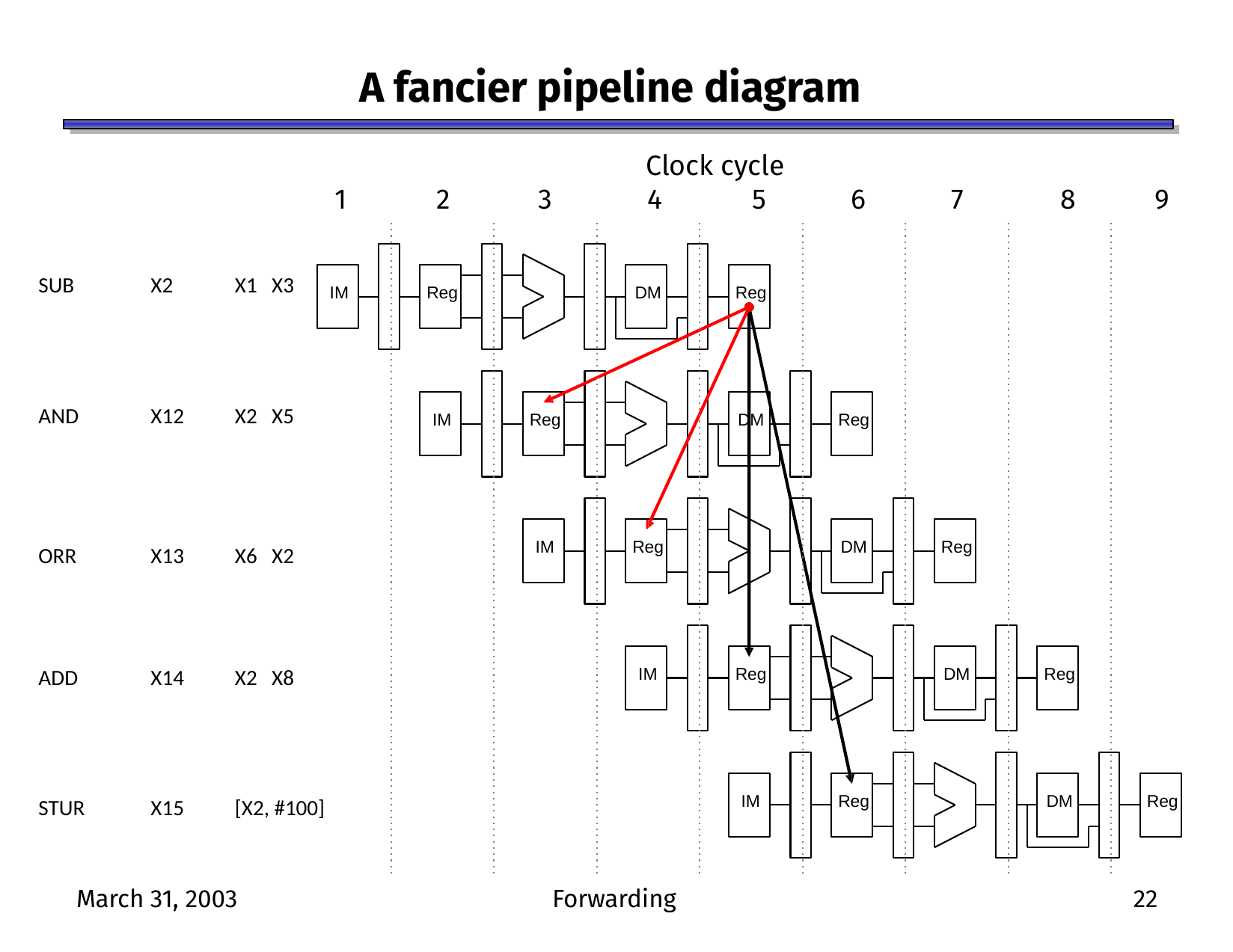

# A fancier pipeline diagram
Clock cycle  4	5
1
2
3
6
7
8
9

| SUB | X2 | X1 X3 |
| --- | --- | --- |
| AND | X12 | X2 X5 |
| ORR | X13 | X6 X2 |
| ADD | X14 | X2 X8 |
| STUR | X15 | [X2, #100] |

IM
Reg
DM
Reg

IM
Reg
DM
Reg

IM
Reg
DM
Reg

IM
Reg
DM
Reg

IM
Reg
DM
Reg

March 31, 2003
Forwarding
22